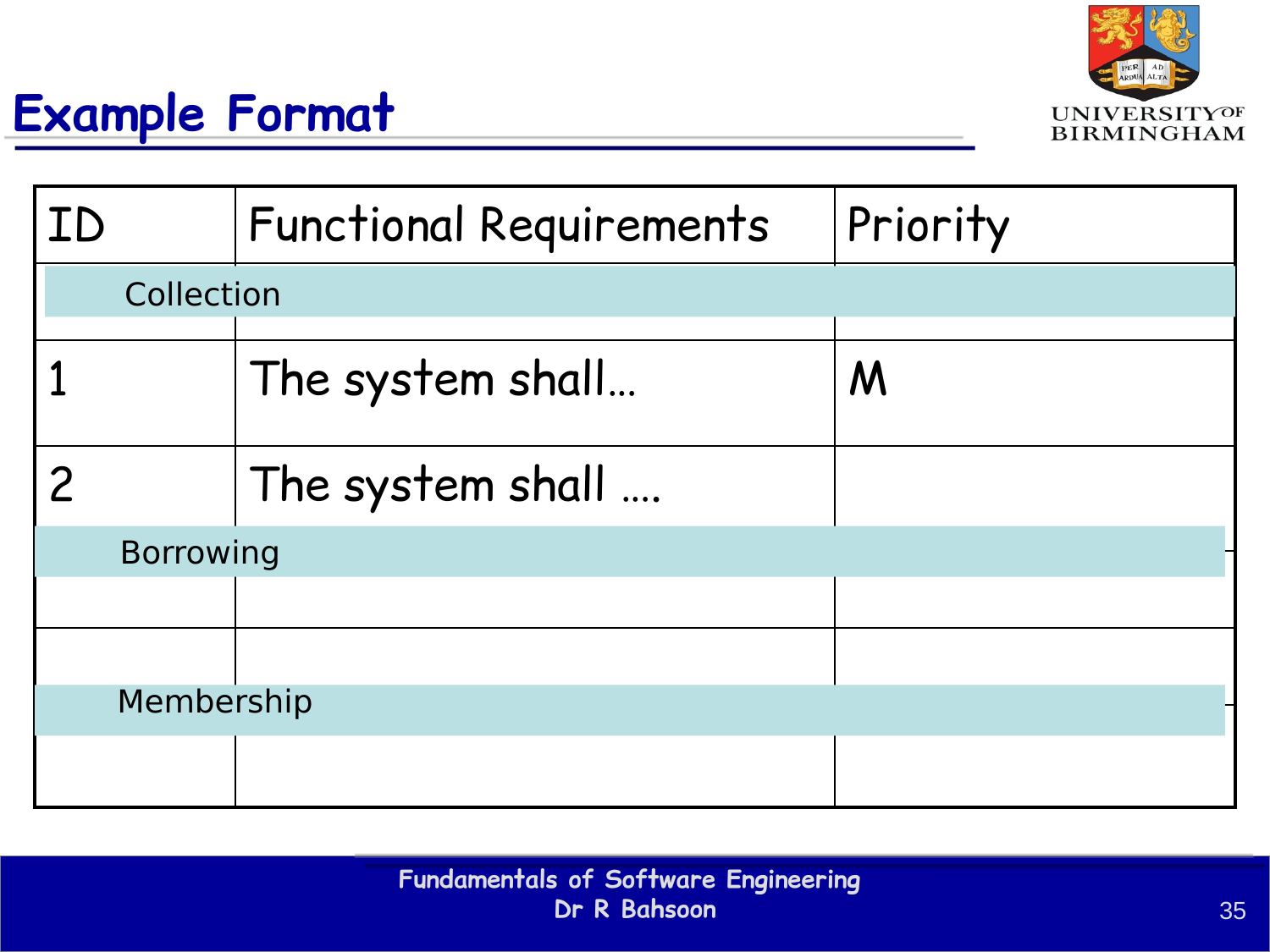

# Example Format
| ID | Functional Requirements | Priority |
| --- | --- | --- |
|  |  |  |
| 1 | The system shall… | M |
| 2 | The system shall …. |  |
|  |  |  |
|  |  |  |
|  |  |  |

Collection

Borrowing
Membership
Borrowing

Fundamentals of Software Engineering
Dr R Bahsoon
35